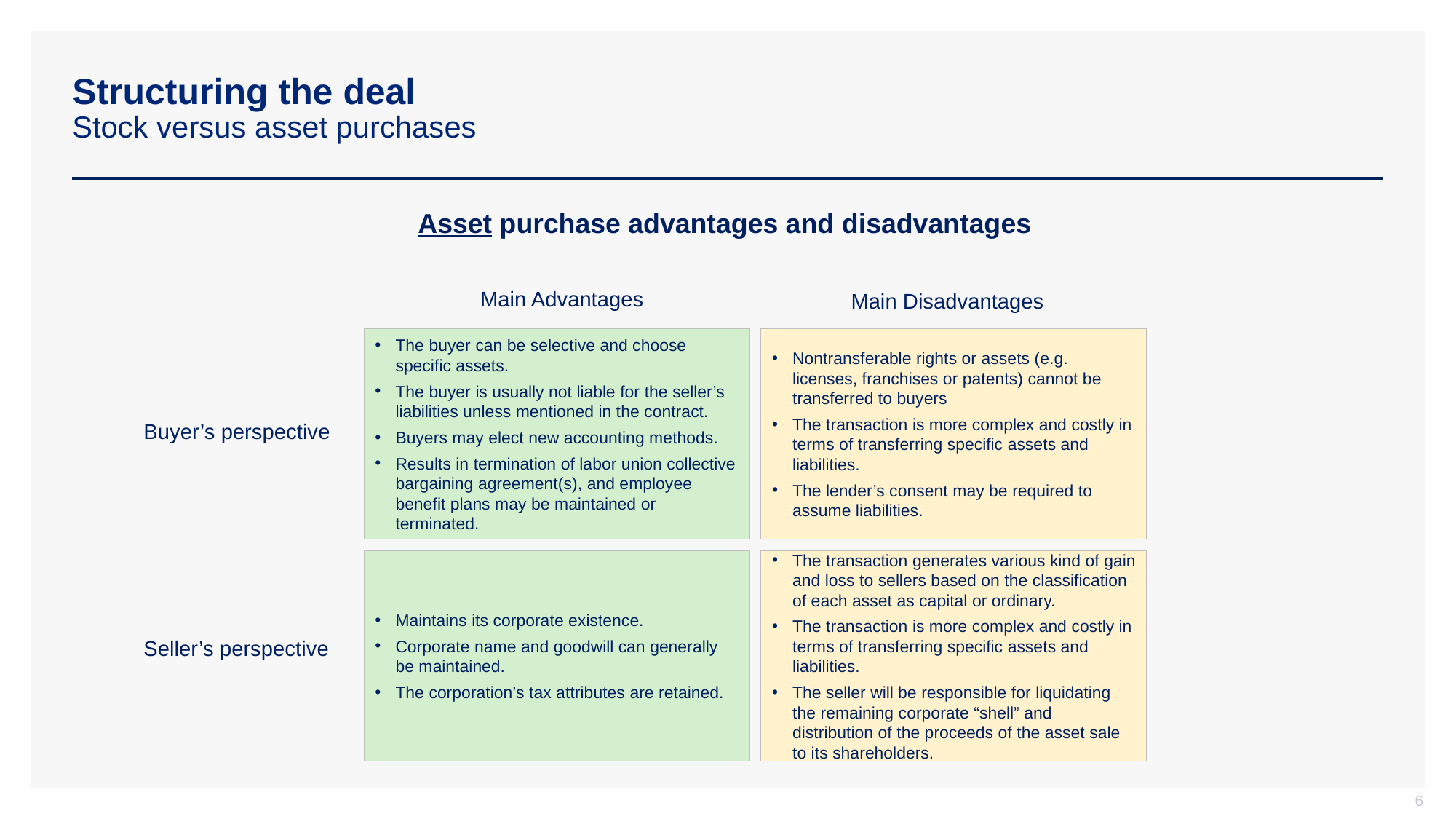

# Structuring the deal Stock versus asset purchases
Asset purchase advantages and disadvantages
Main Advantages
Main Disadvantages
The buyer can be selective and choose specific assets.
The buyer is usually not liable for the seller’s liabilities unless mentioned in the contract.
Buyers may elect new accounting methods.
Results in termination of labor union collective bargaining agreement(s), and employee benefit plans may be maintained or terminated.
Nontransferable rights or assets (e.g. licenses, franchises or patents) cannot be transferred to buyers
The transaction is more complex and costly in terms of transferring specific assets and liabilities.
The lender’s consent may be required to assume liabilities.
Buyer’s perspective
Maintains its corporate existence.
Corporate name and goodwill can generally be maintained.
The corporation’s tax attributes are retained.
The transaction generates various kind of gain and loss to sellers based on the classification of each asset as capital or ordinary.
The transaction is more complex and costly in terms of transferring specific assets and liabilities.
The seller will be responsible for liquidating the remaining corporate “shell” and distribution of the proceeds of the asset sale to its shareholders.
Seller’s perspective
6